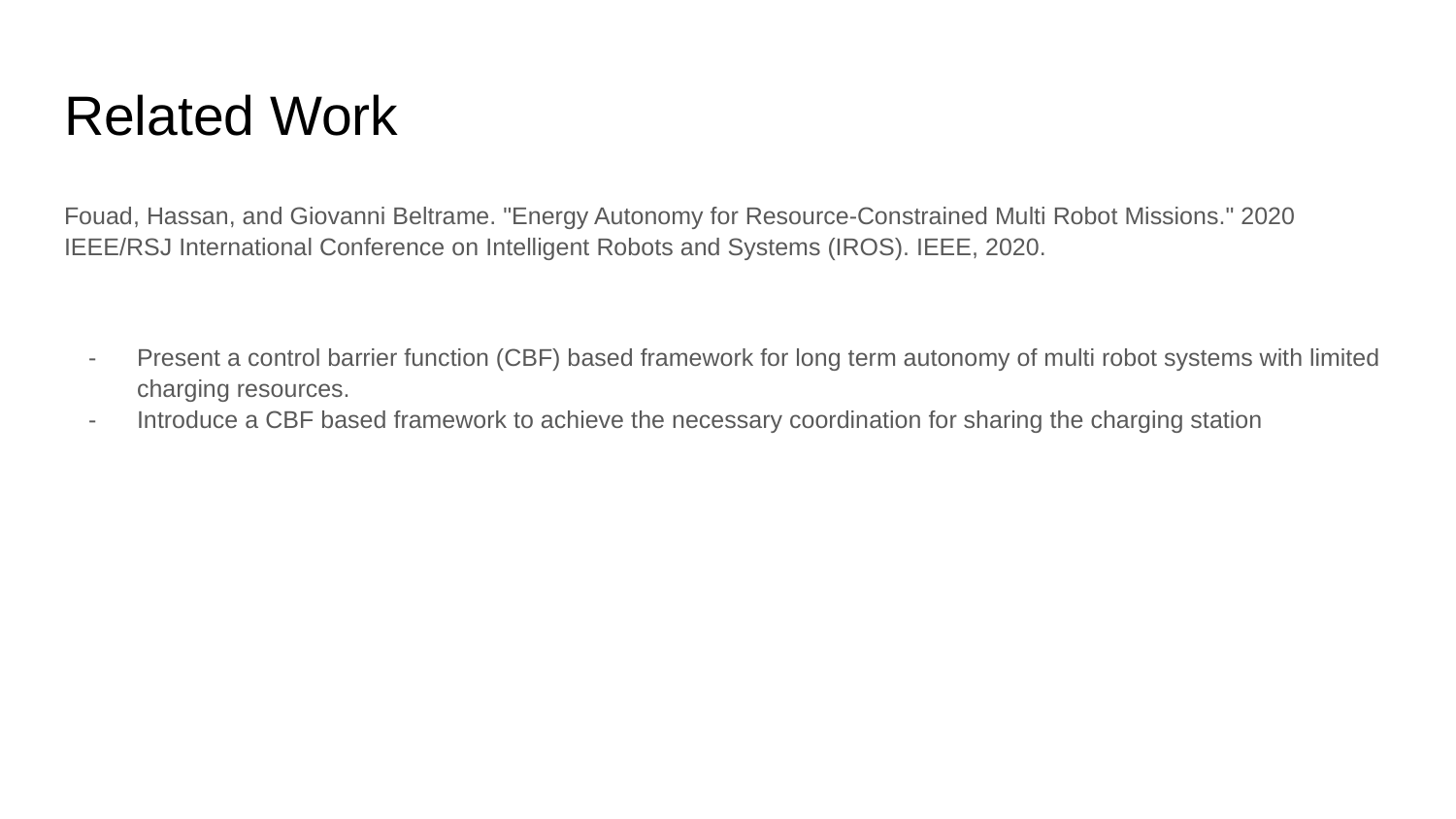

# Related Work
Fouad, Hassan, and Giovanni Beltrame. "Energy Autonomy for Resource-Constrained Multi Robot Missions." 2020 IEEE/RSJ International Conference on Intelligent Robots and Systems (IROS). IEEE, 2020.

Present a control barrier function (CBF) based framework for long term autonomy of multi robot systems with limited charging resources.
Introduce a CBF based framework to achieve the necessary coordination for sharing the charging station